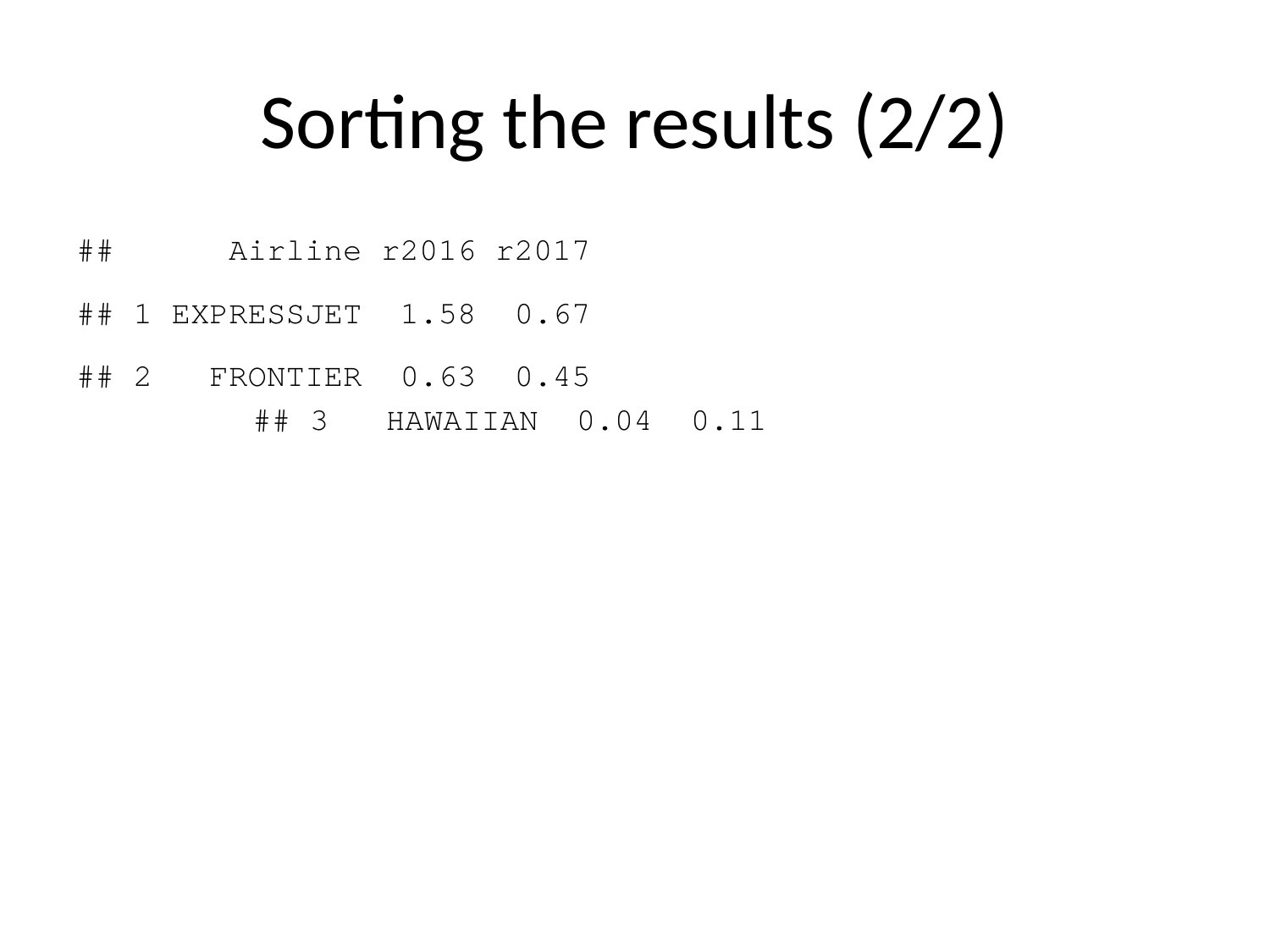

# Sorting the results (2/2)
##      Airline r2016 r2017
## 1 EXPRESSJET  1.58  0.67
## 2   FRONTIER  0.63  0.45
## 3   HAWAIIAN  0.04  0.11